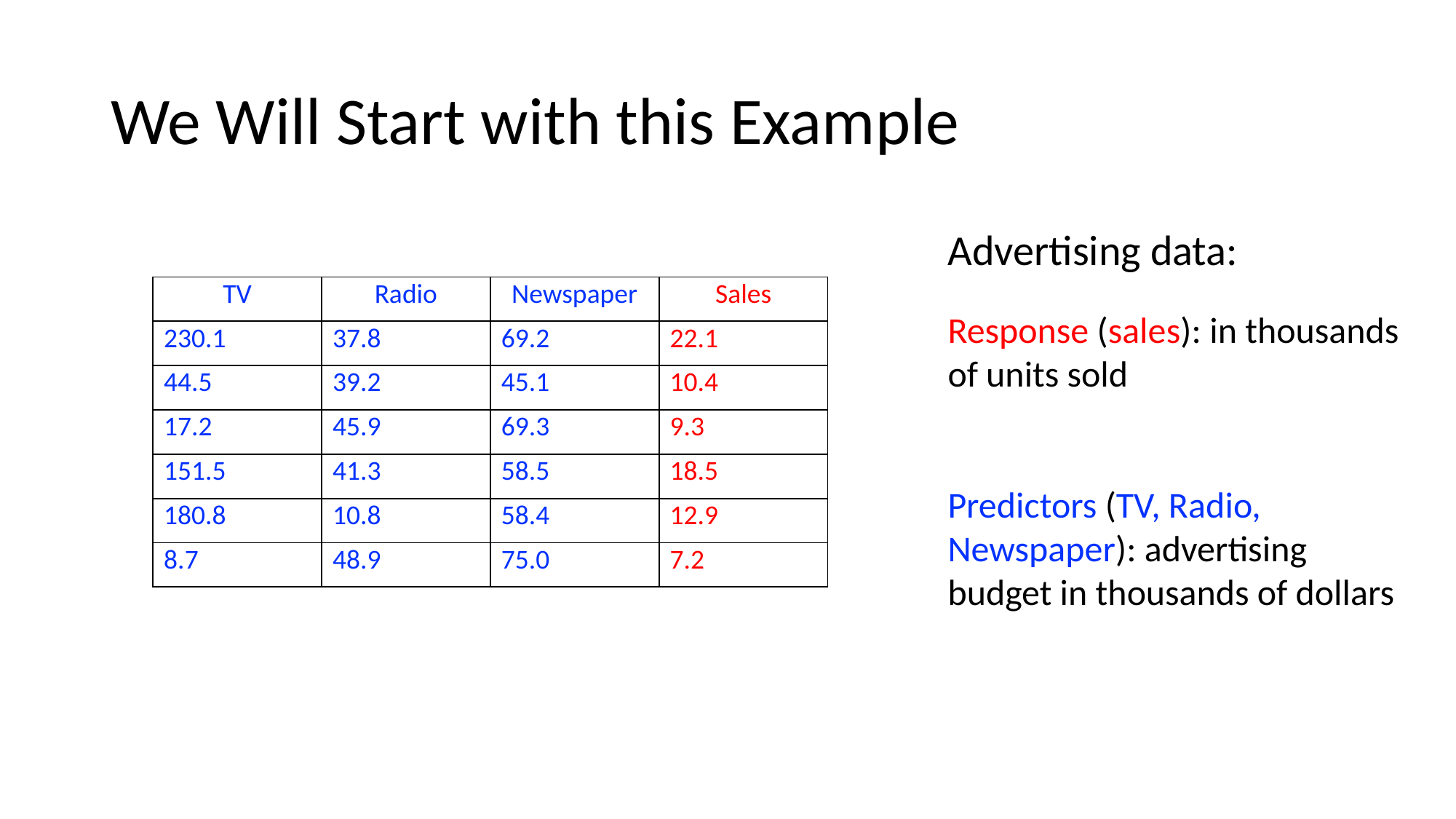

# We Will Start with this Example
Advertising data:

Response (sales): in thousands of units sold

Predictors (TV, Radio, Newspaper): advertising budget in thousands of dollars
| TV | Radio | Newspaper | Sales |
| --- | --- | --- | --- |
| 230.1 | 37.8 | 69.2 | 22.1 |
| 44.5 | 39.2 | 45.1 | 10.4 |
| 17.2 | 45.9 | 69.3 | 9.3 |
| 151.5 | 41.3 | 58.5 | 18.5 |
| 180.8 | 10.8 | 58.4 | 12.9 |
| 8.7 | 48.9 | 75.0 | 7.2 |